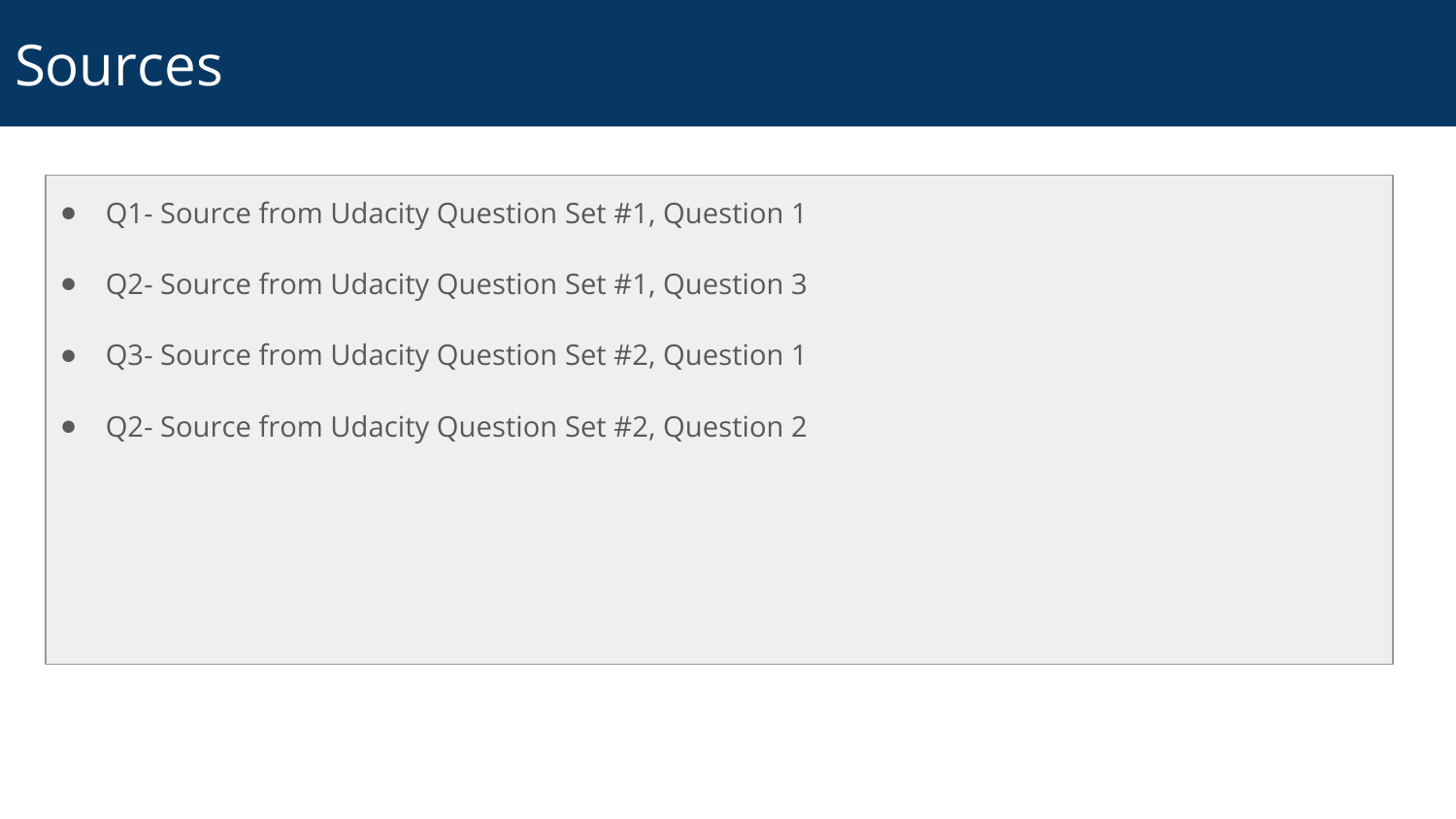

# Sources
Q1- Source from Udacity Question Set #1, Question 1
Q2- Source from Udacity Question Set #1, Question 3
Q3- Source from Udacity Question Set #2, Question 1
Q2- Source from Udacity Question Set #2, Question 2